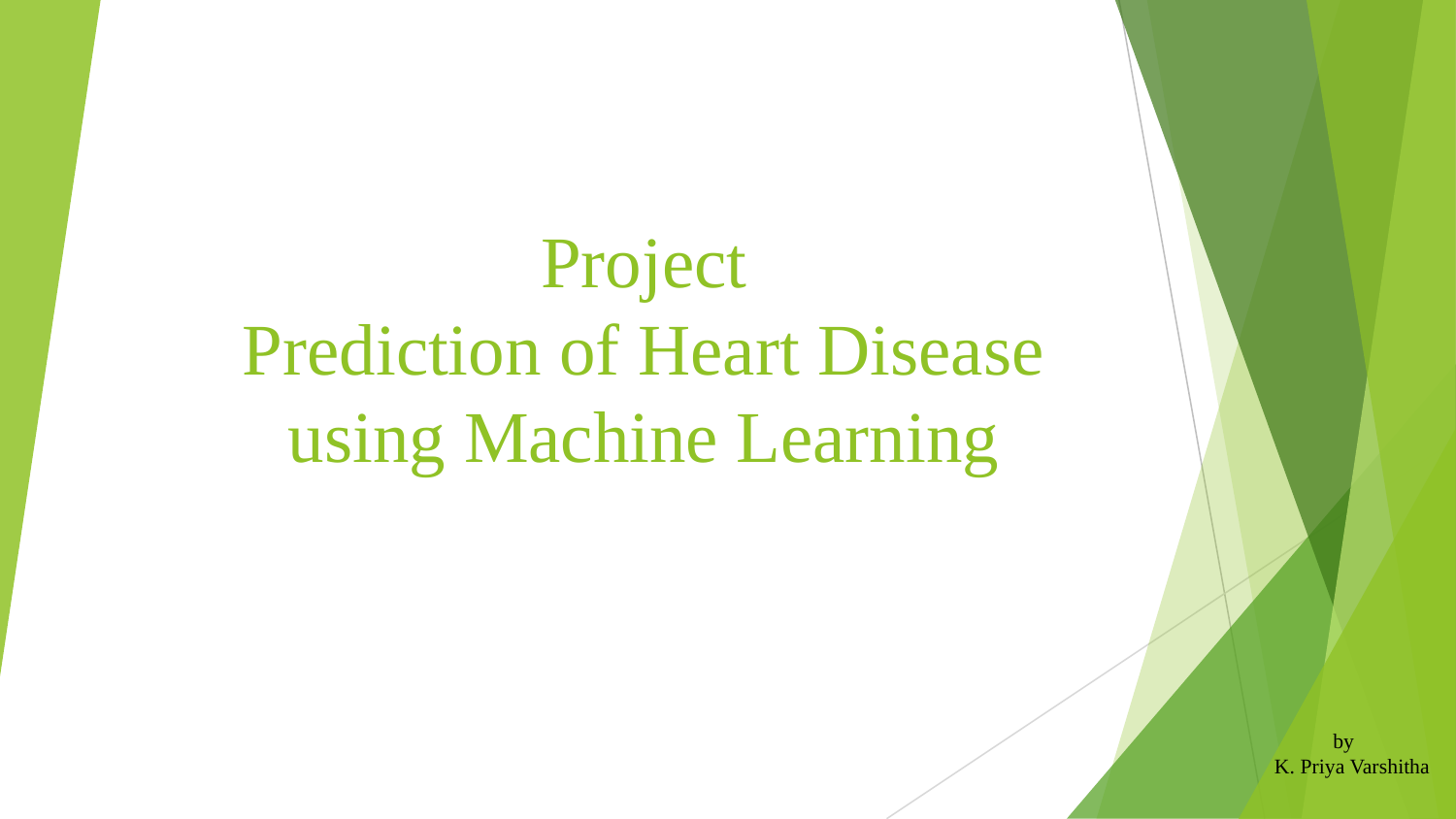

# Project Prediction of Heart Disease using Machine Learning

           by
K. Priya Varshitha